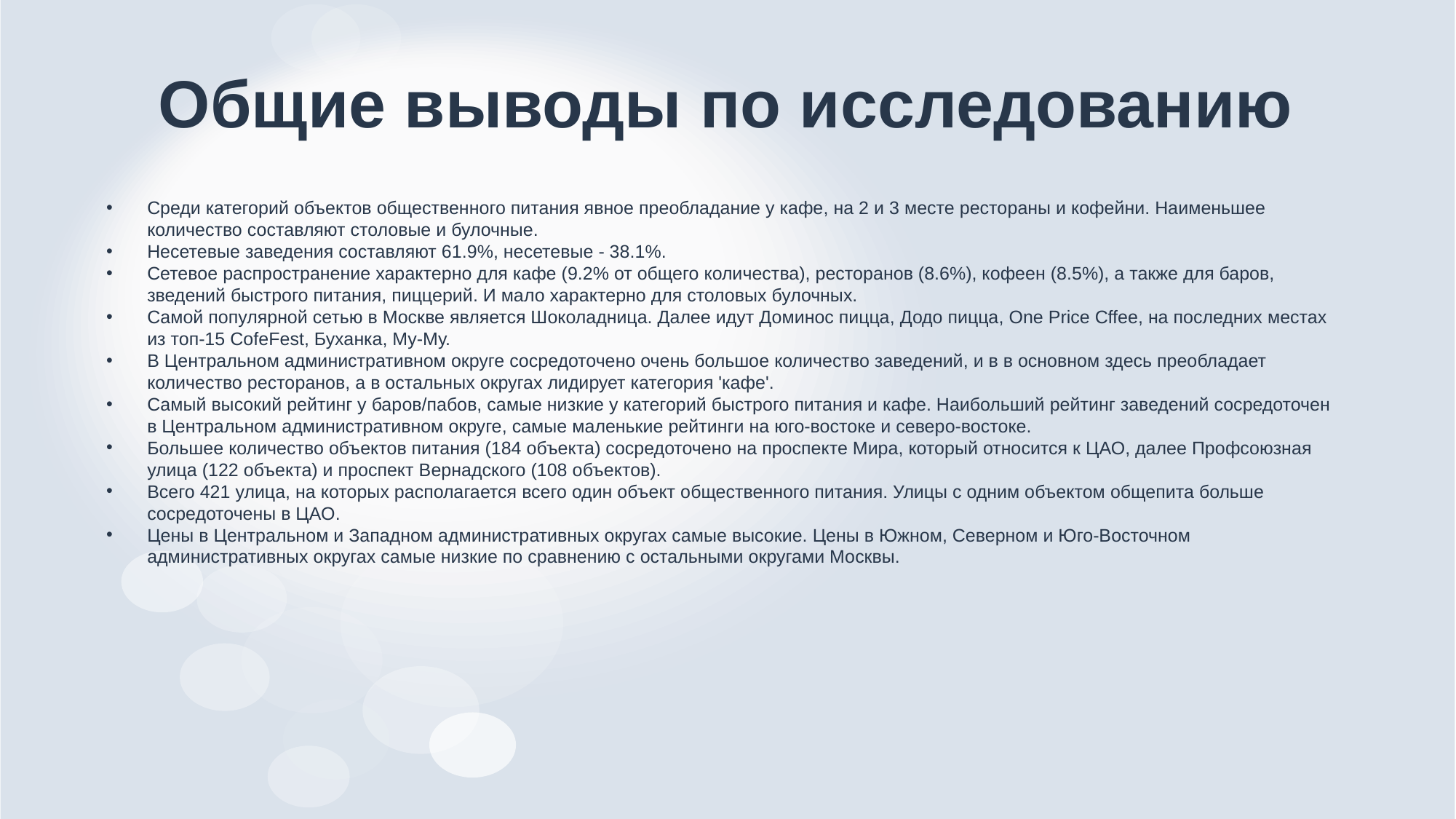

# Общие выводы по исследованию
Среди категорий объектов общественного питания явное преобладание у кафе, на 2 и 3 месте рестораны и кофейни. Наименьшее количество составляют столовые и булочные.
Несетевые заведения составляют 61.9%, несетевые - 38.1%.
Сетевое распространение характерно для кафе (9.2% от общего количества), ресторанов (8.6%), кофеен (8.5%), а также для баров, зведений быстрого питания, пиццерий. И мало характерно для столовых булочных.
Самой популярной сетью в Москве является Шоколадница. Далее идут Доминос пицца, Додо пицца, One Price Cffee, на последних местах из топ-15 CofeFest, Буханка, Му-Му.
В Центральном административном округе сосредоточено очень большое количество заведений, и в в основном здесь преобладает количество ресторанов, а в остальных округах лидирует категория 'кафе'.
Самый высокий рейтинг у баров/пабов, самые низкие у категорий быстрого питания и кафе. Наибольший рейтинг заведений сосредоточен в Центральном административном округе, самые маленькие рейтинги на юго-востоке и северо-востоке.
Большее количество объектов питания (184 объекта) сосредоточено на проспекте Мира, который относится к ЦАО, далее Профсоюзная улица (122 объекта) и проспект Вернадского (108 объектов).
Всего 421 улица, на которых располагается всего один объект общественного питания. Улицы с одним объектом общепита больше сосредоточены в ЦАО.
Цены в Центральном и Западном административных округах самые высокие. Цены в Южном, Северном и Юго-Восточном административных округах самые низкие по сравнению с остальными округами Москвы.